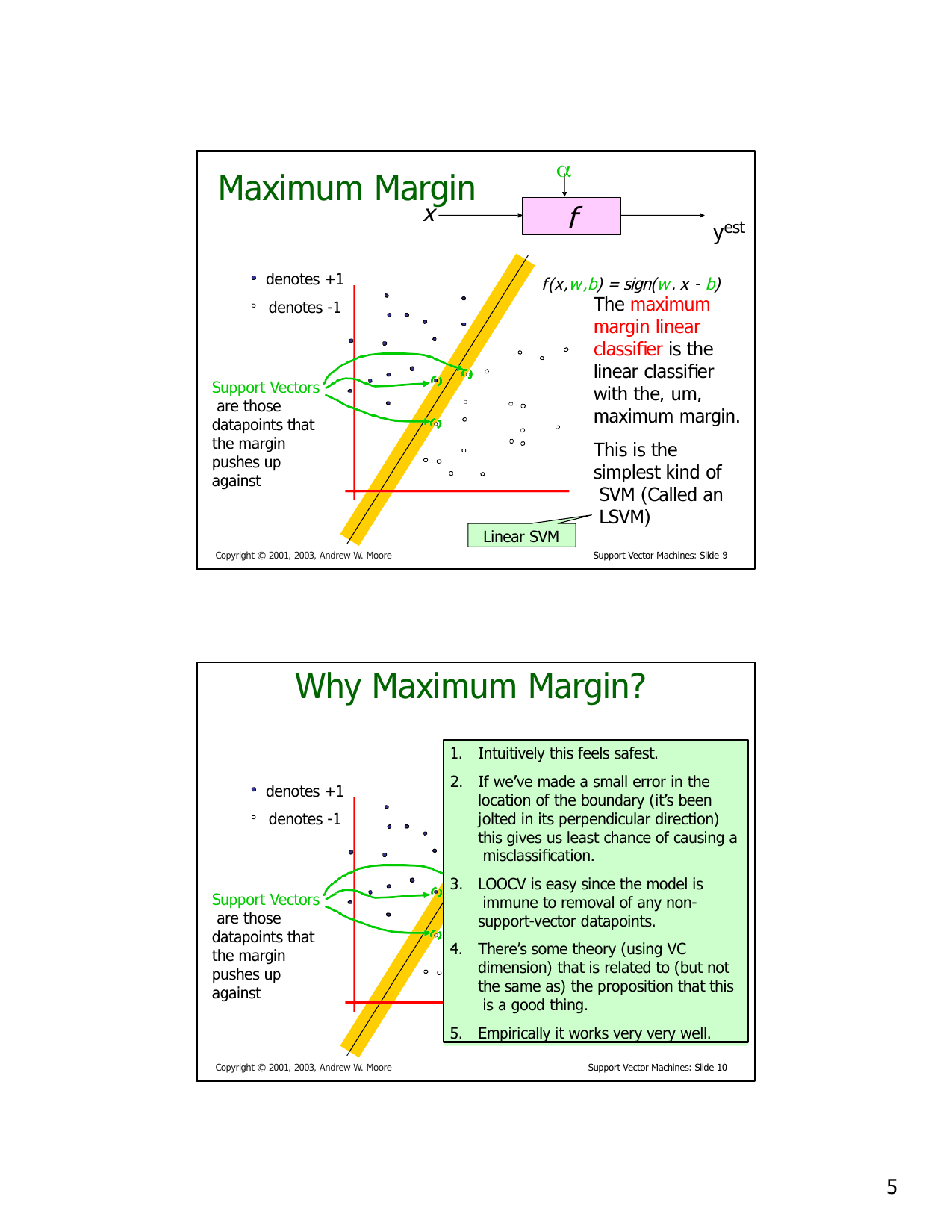

α
# Maximum Margin

yest

f(x,w,b) = sign(w. x - b)
x
f

denotes +1
denotes -1

The maximum  margin linear  classifier is the  linear classifier  with the, um,  maximum margin.
This is the  simplest kind of  SVM (Called an  LSVM)

Support Vectors  are those  datapoints that  the margin  pushes up  against

Linear SVM
Copyright © 2001, 2003, Andrew W. Moore
Support Vector Machines: Slide 9

Why Maximum Margin?

Intuitively this feels safest.
If we’ve made a small error in the  location of the boundary (it’s been  jolted in its perpendicular direction)  this gives us least chance of causing a  misclassification.
LOOCV is easy since the model is  immune to removal of any non-  support-vector datapoints.
There’s some theory (using VC  dimension) that is related to (but not  the same as) the proposition that this  is a good thing.
Empirically it works very very well.
f(x,w,b) = sign(w. x - b)

The maximum  margin linear  classifier is the  linear classifier  with the, um,  maximum margin.
This is the  simplest kind of  SVM (Called an  LSVM)

denotes +1
denotes -1

Support Vectors  are those  datapoints that  the margin  pushes up  against

Copyright © 2001, 2003, Andrew W. Moore
Support Vector Machines: Slide 10
5